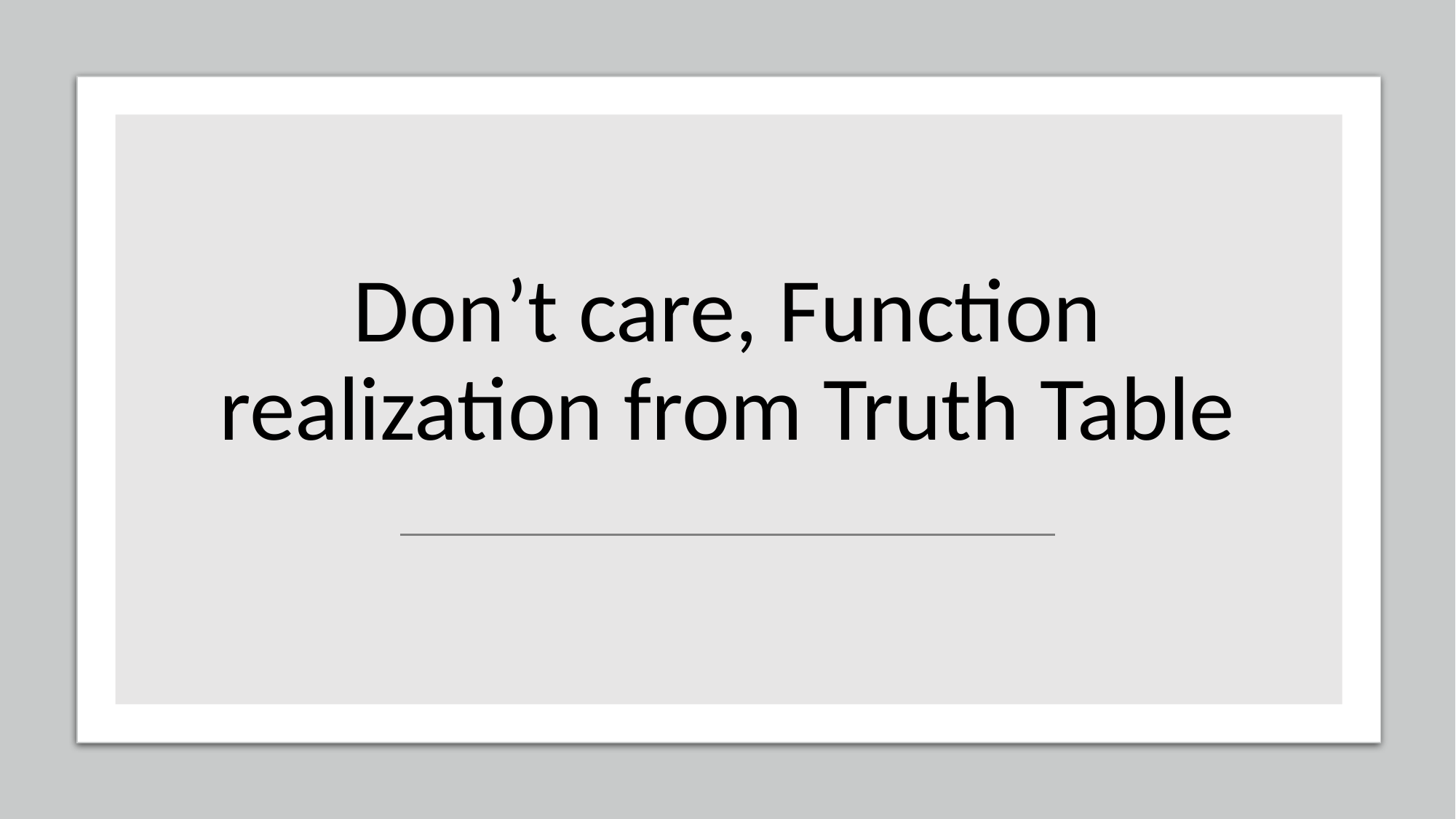

# Don’t care, Function realization from Truth Table